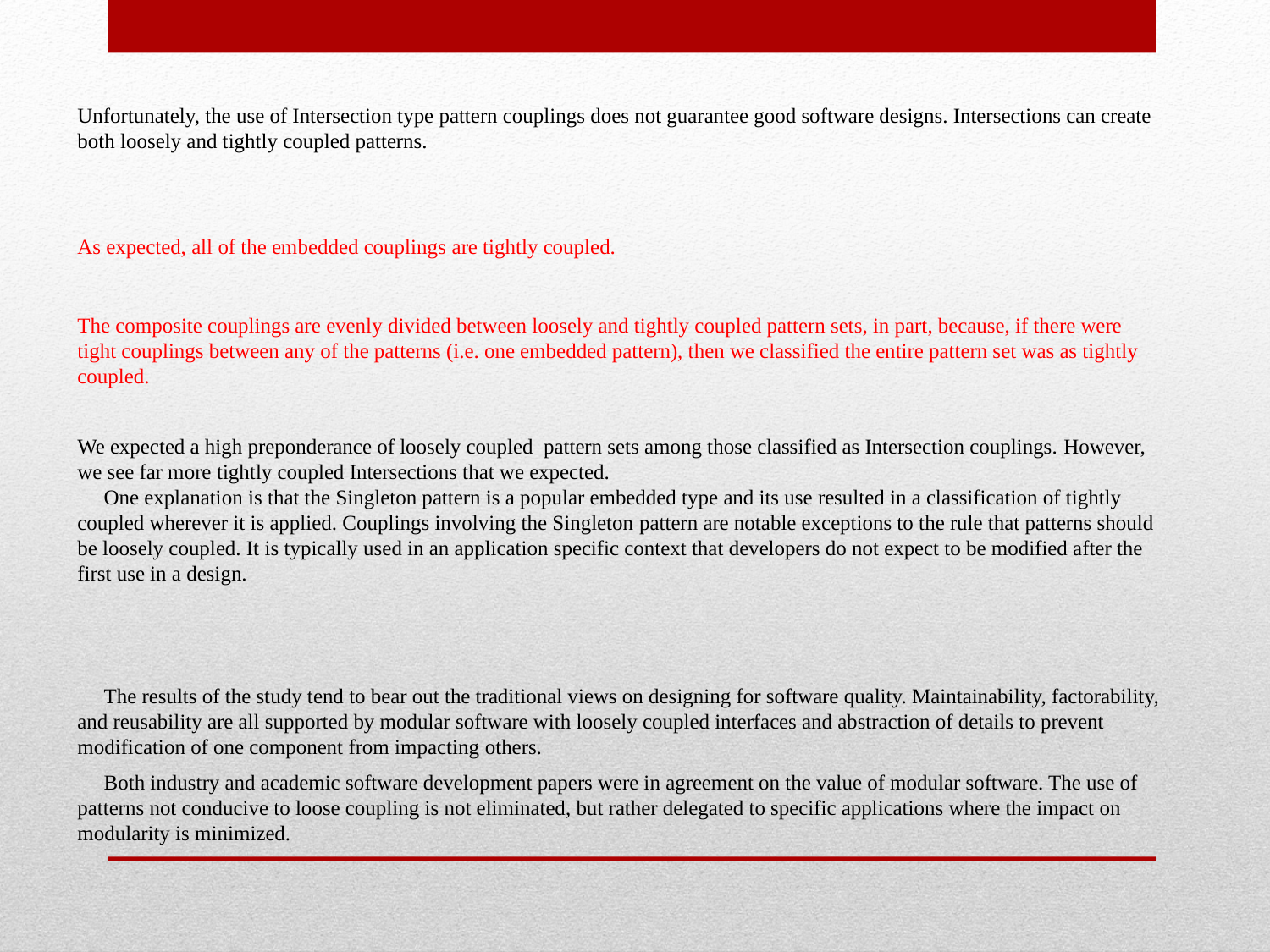

Unfortunately, the use of Intersection type pattern couplings does not guarantee good software designs. Intersections can create both loosely and tightly coupled patterns.
As expected, all of the embedded couplings are tightly coupled.
The composite couplings are evenly divided between loosely and tightly coupled pattern sets, in part, because, if there were tight couplings between any of the patterns (i.e. one embedded pattern), then we classified the entire pattern set was as tightly coupled.
We expected a high preponderance of loosely coupled  pattern sets among those classified as Intersection couplings. However, we see far more tightly coupled Intersections that we expected.
     One explanation is that the Singleton pattern is a popular embedded type and its use resulted in a classification of tightly coupled wherever it is applied. Couplings involving the Singleton pattern are notable exceptions to the rule that patterns should
be loosely coupled. It is typically used in an application specific context that developers do not expect to be modified after the first use in a design.
     The results of the study tend to bear out the traditional views on designing for software quality. Maintainability, factorability, and reusability are all supported by modular software with loosely coupled interfaces and abstraction of details to prevent modification of one component from impacting others.
     Both industry and academic software development papers were in agreement on the value of modular software. The use of patterns not conducive to loose coupling is not eliminated, but rather delegated to specific applications where the impact on modularity is minimized.